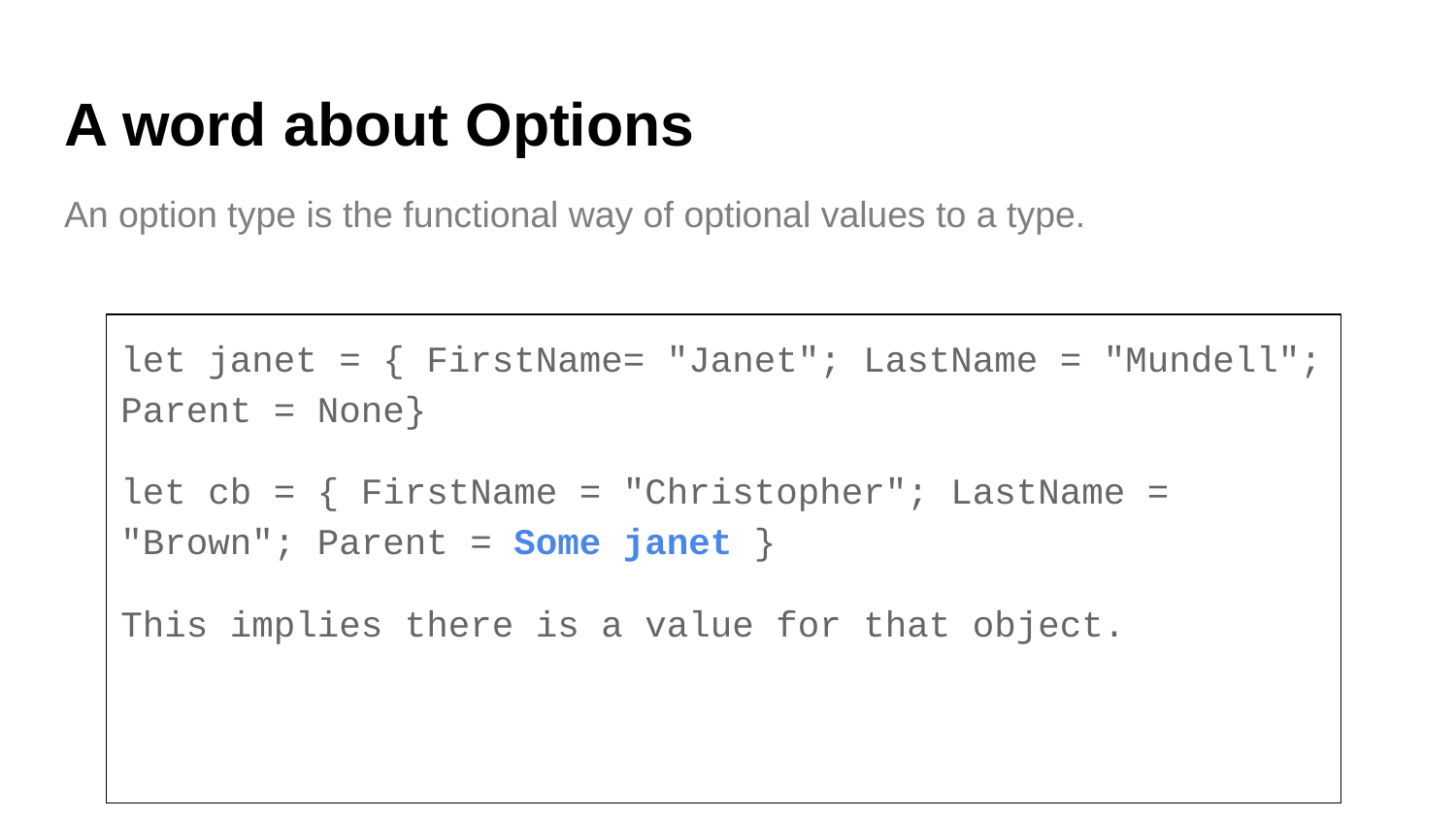

# A word about Options
An option type is the functional way of optional values to a type.
let janet = { FirstName= "Janet"; LastName = "Mundell"; Parent = None}
let cb = { FirstName = "Christopher"; LastName = "Brown"; Parent = Some janet }
This implies there is a value for that object.